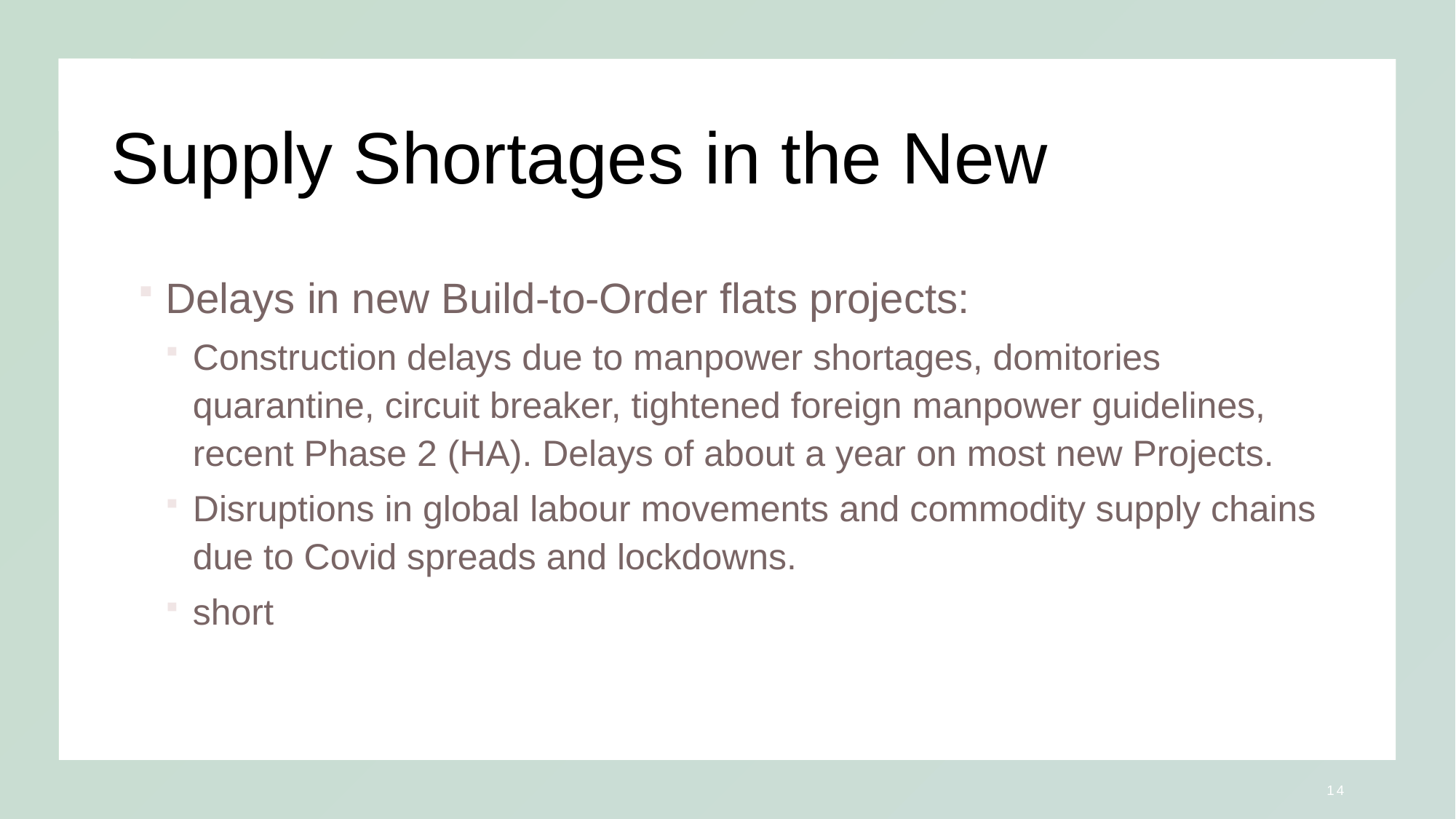

# Supply Shortages in the New
Delays in new Build-to-Order flats projects:
Construction delays due to manpower shortages, domitories quarantine, circuit breaker, tightened foreign manpower guidelines, recent Phase 2 (HA). Delays of about a year on most new Projects.
Disruptions in global labour movements and commodity supply chains due to Covid spreads and lockdowns.
short

14